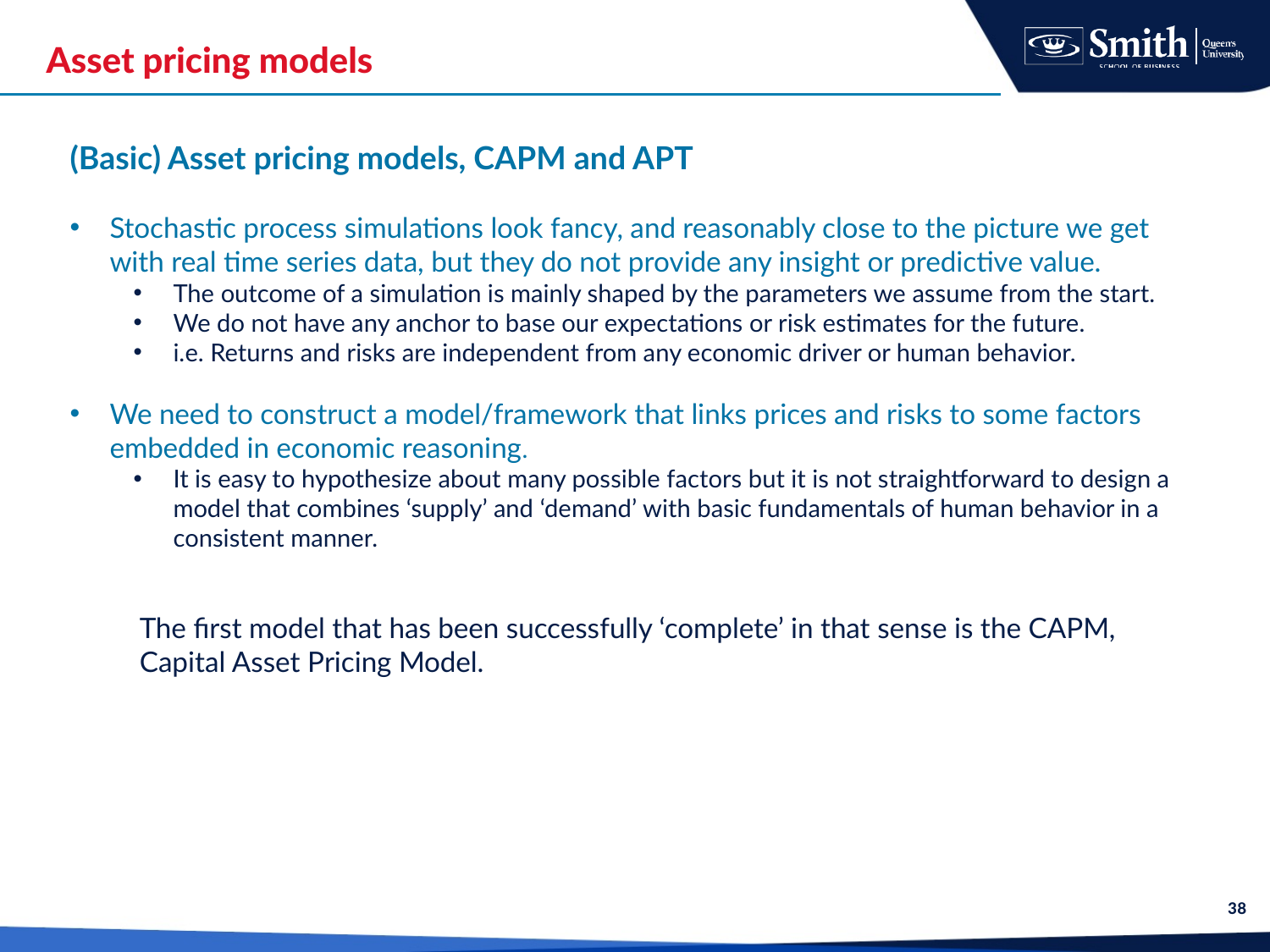

# Asset pricing models
(Basic) Asset pricing models, CAPM and APT

Stochastic process simulations look fancy, and reasonably close to the picture we get with real time series data, but they do not provide any insight or predictive value.
The outcome of a simulation is mainly shaped by the parameters we assume from the start.
We do not have any anchor to base our expectations or risk estimates for the future.
i.e. Returns and risks are independent from any economic driver or human behavior.

We need to construct a model/framework that links prices and risks to some factors embedded in economic reasoning.
It is easy to hypothesize about many possible factors but it is not straightforward to design a model that combines ‘supply’ and ‘demand’ with basic fundamentals of human behavior in a consistent manner.
The first model that has been successfully ‘complete’ in that sense is the CAPM,
Capital Asset Pricing Model.
t
t